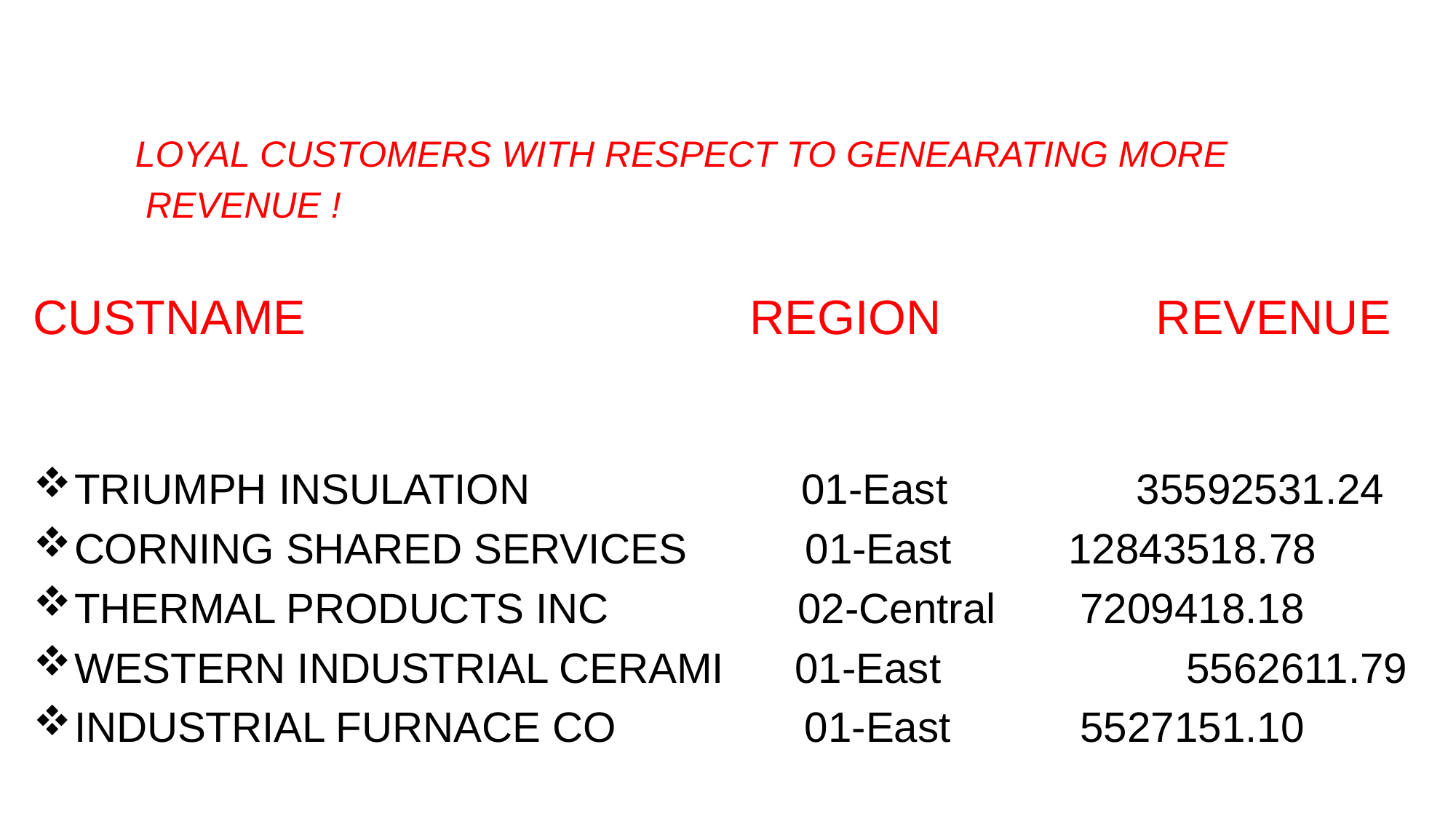

LOYAL CUSTOMERS WITH RESPECT TO GENEARATING MORE
           REVENUE !

CUSTNAME                                 REGION                REVENUE

TRIUMPH INSULATION                       01-East                35592531.24
CORNING SHARED SERVICES          01-East       	 12843518.78
THERMAL PRODUCTS INC                02-Central     	  7209418.18
WESTERN INDUSTRIAL CERAMI      01-East     	           5562611.79
INDUSTRIAL FURNACE CO                01-East        	  5527151.10